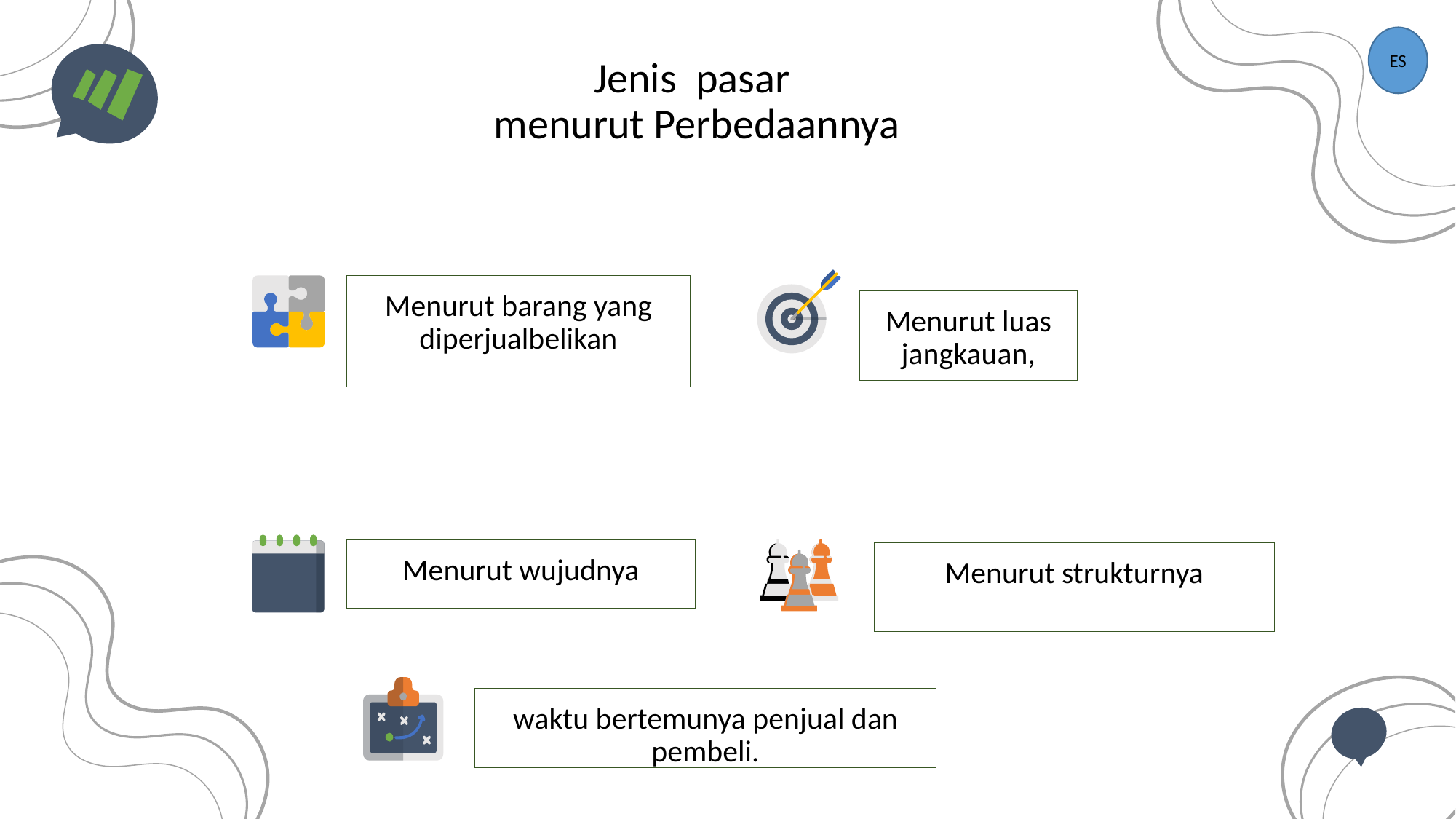

ES
# Jenis  pasar menurut Perbedaannya

Menurut barang yang diperjualbelikan

Menurut luas jangkauan,

Menurut wujudnya
Menurut strukturnya

waktu bertemunya penjual dan pembeli.